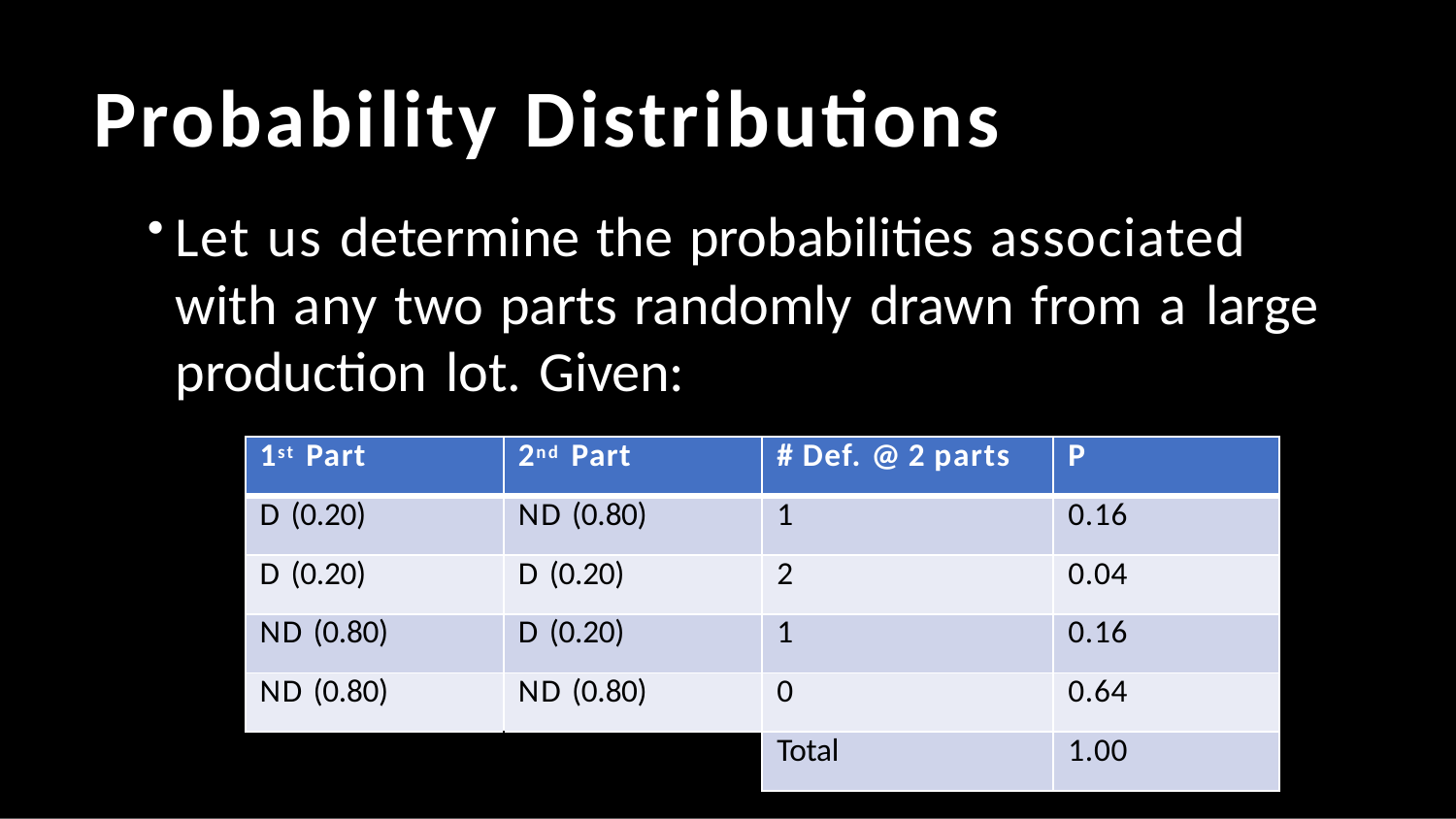

# Probability Distributions
Let us determine the probabilities associated with any two parts randomly drawn from a large production lot. Given:
| 1st Part | 2nd Part | # Def. @ 2 parts | P |
| --- | --- | --- | --- |
| D (0.20) | ND (0.80) | 1 | 0.16 |
| D (0.20) | D (0.20) | 2 | 0.04 |
| ND (0.80) | D (0.20) | 1 | 0.16 |
| ND (0.80) | ND (0.80) | 0 | 0.64 |
|  |  | Total | 1.00 |